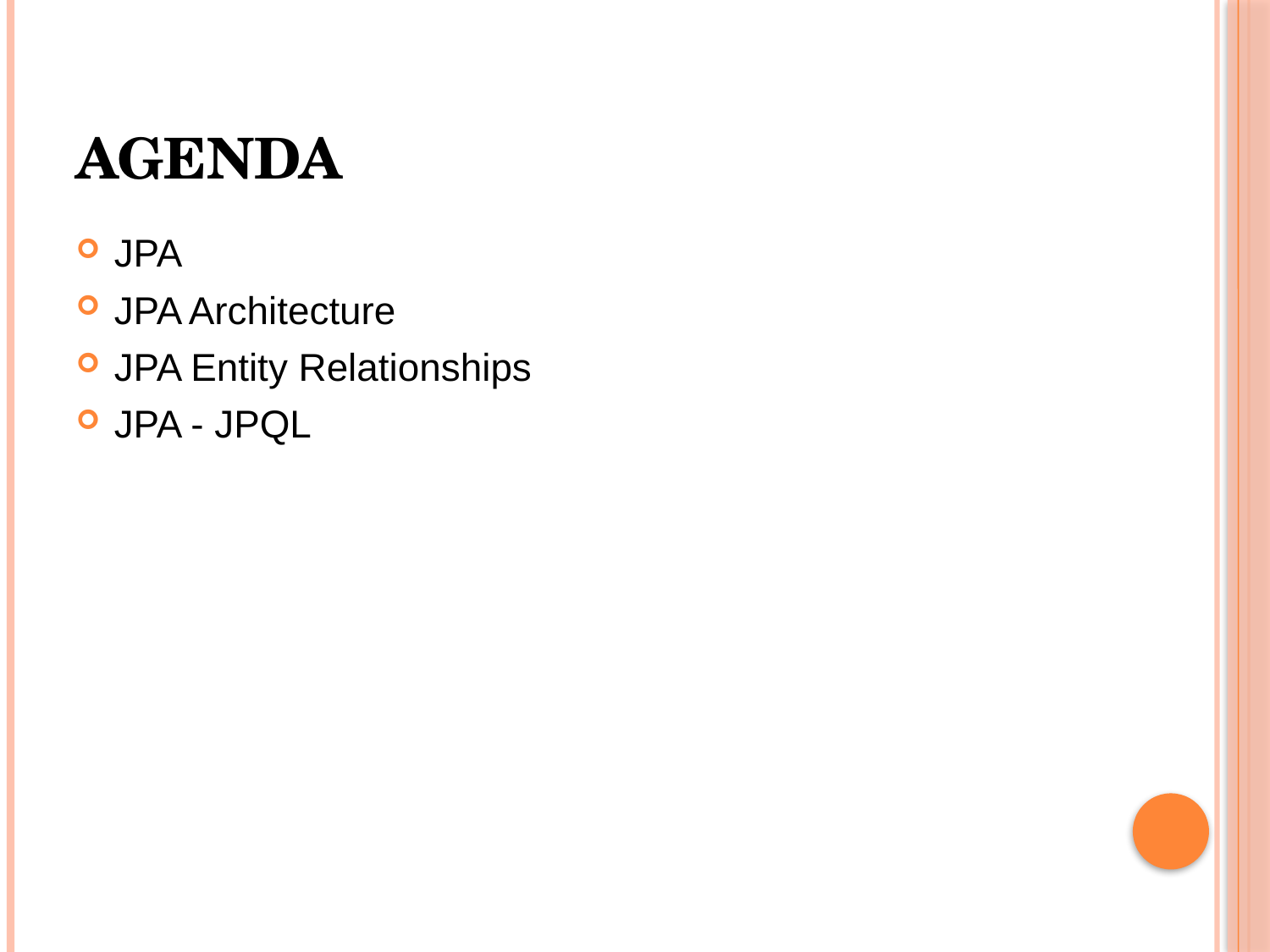

# Agenda
JPA
JPA Architecture
JPA Entity Relationships
JPA - JPQL